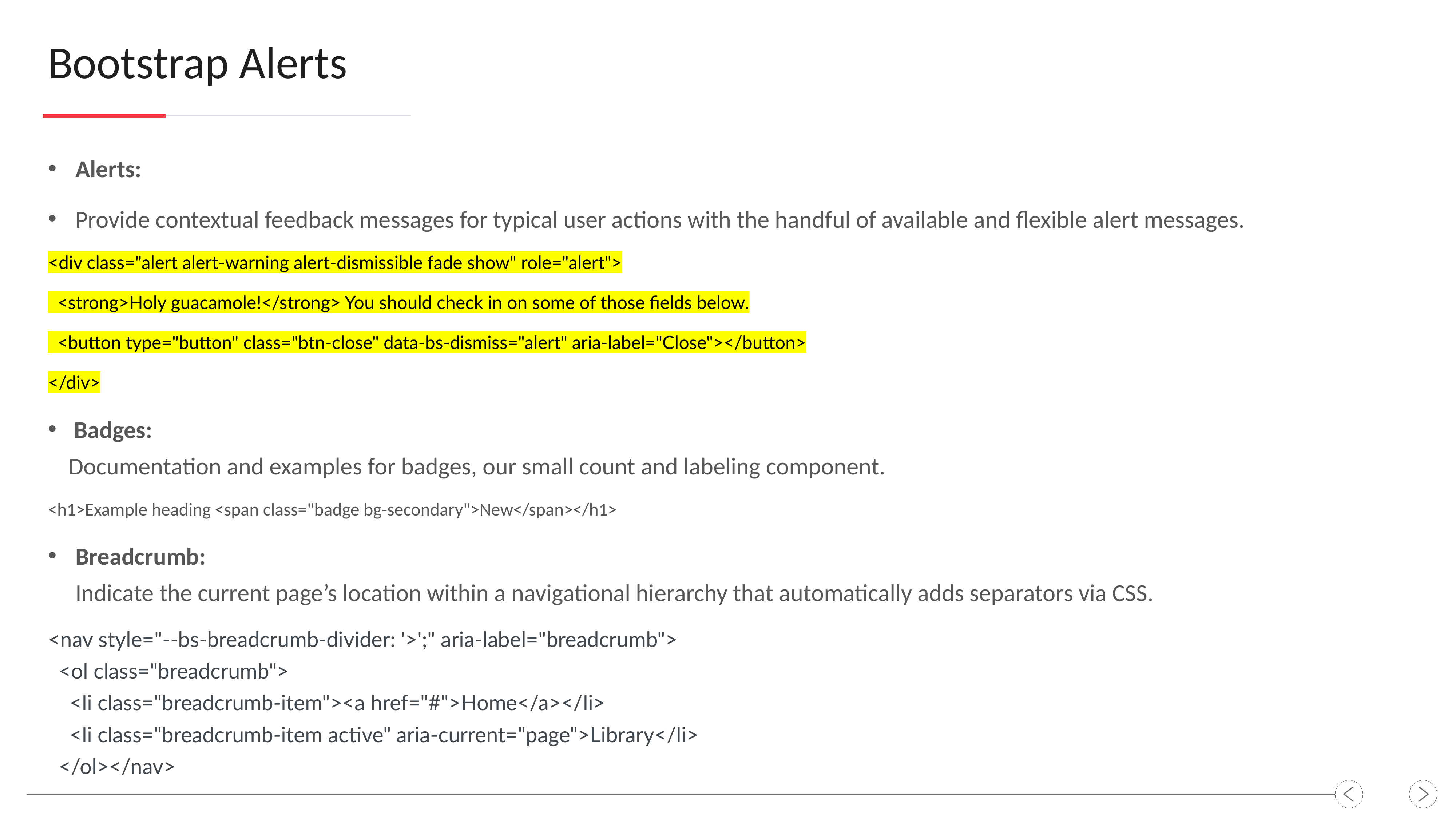

Bootstrap Alerts
Alerts:
Provide contextual feedback messages for typical user actions with the handful of available and flexible alert messages.
<div class="alert alert-warning alert-dismissible fade show" role="alert">
  <strong>Holy guacamole!</strong> You should check in on some of those fields below.
  <button type="button" class="btn-close" data-bs-dismiss="alert" aria-label="Close"></button>
</div>
 Badges:
Documentation and examples for badges, our small count and labeling component.
<h1>Example heading <span class="badge bg-secondary">New</span></h1>
Breadcrumb:
Indicate the current page’s location within a navigational hierarchy that automatically adds separators via CSS.
<nav style="--bs-breadcrumb-divider: '>';" aria-label="breadcrumb">
  <ol class="breadcrumb">
    <li class="breadcrumb-item"><a href="#">Home</a></li>
    <li class="breadcrumb-item active" aria-current="page">Library</li>
  </ol></nav>